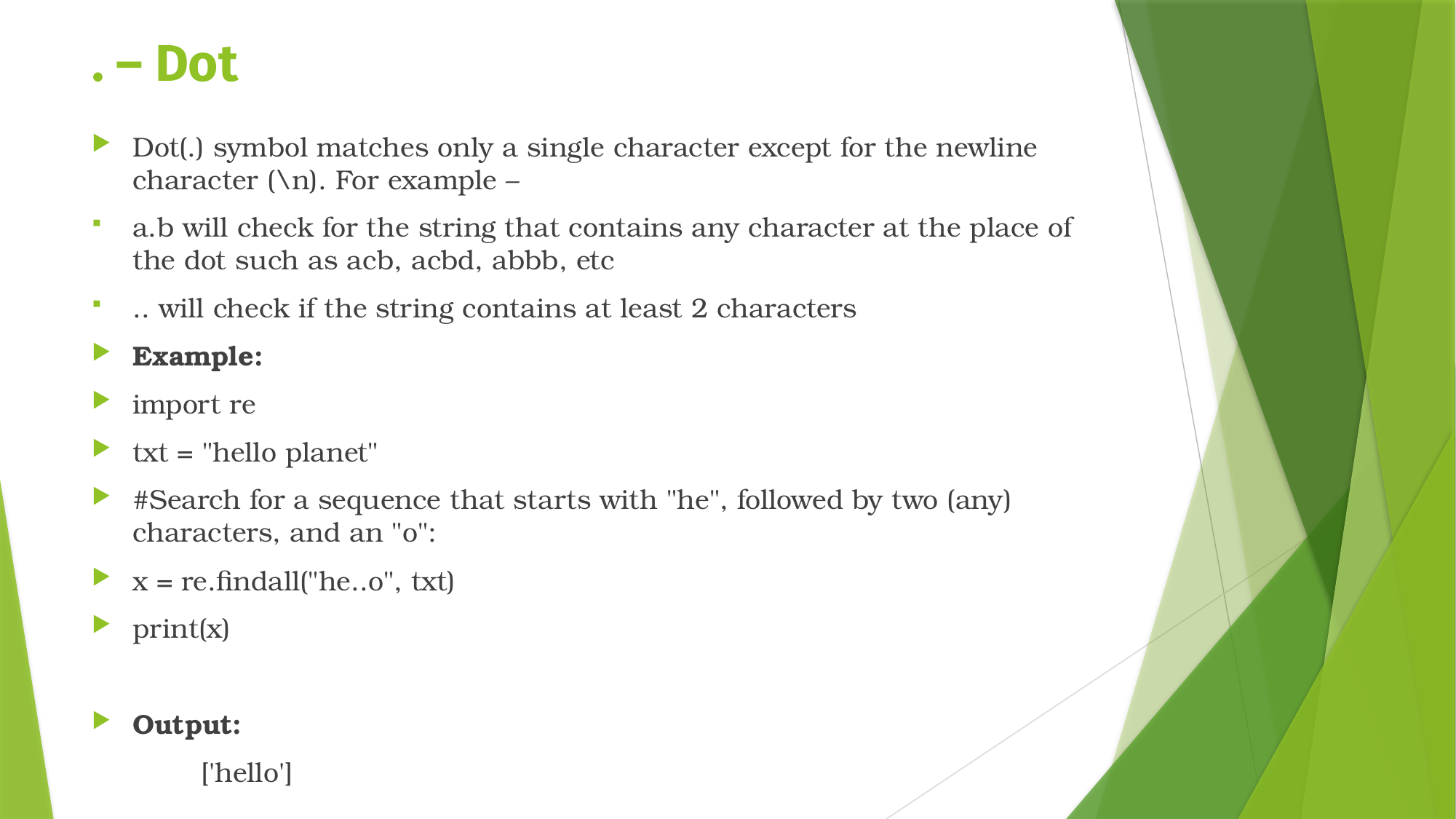

# . – Dot
Dot(.) symbol matches only a single character except for the newline character (\n). For example –
a.b will check for the string that contains any character at the place of the dot such as acb, acbd, abbb, etc
.. will check if the string contains at least 2 characters
Example:
import re
txt = "hello planet"
#Search for a sequence that starts with "he", followed by two (any) characters, and an "o":
x = re.findall("he..o", txt)
print(x)

Output:
	['hello']